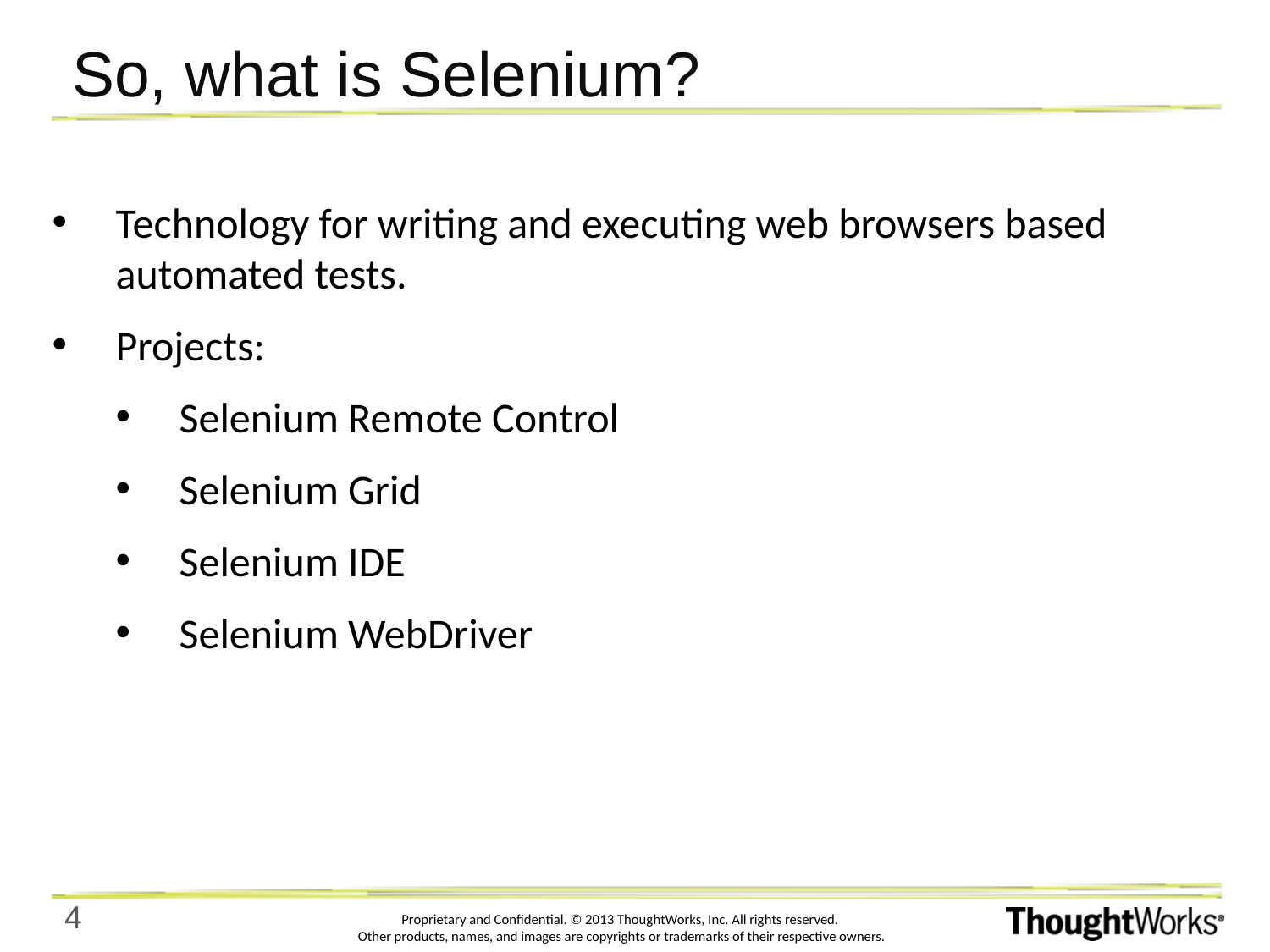

So, what is Selenium?
Technology for writing and executing web browsers based automated tests.
Projects:
Selenium Remote Control
Selenium Grid
Selenium IDE
Selenium WebDriver